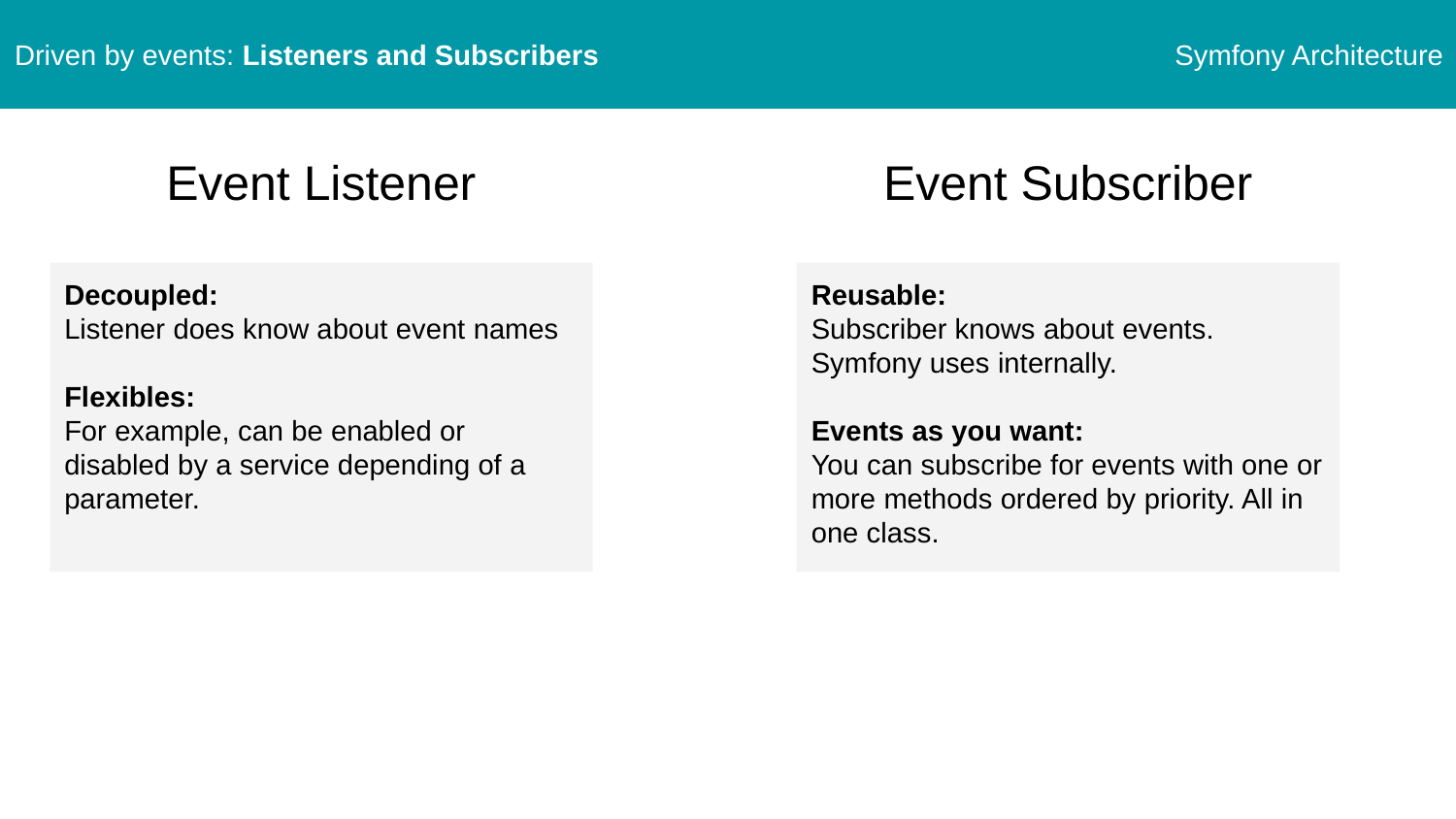

Driven by events: Listeners and Subscribers
Symfony Architecture
Event Listener
Event Subscriber
Decoupled:
Listener does know about event names

Flexibles:
For example, can be enabled or disabled by a service depending of a parameter.
Reusable:
Subscriber knows about events. Symfony uses internally.

Events as you want:
You can subscribe for events with one or more methods ordered by priority. All in one class.